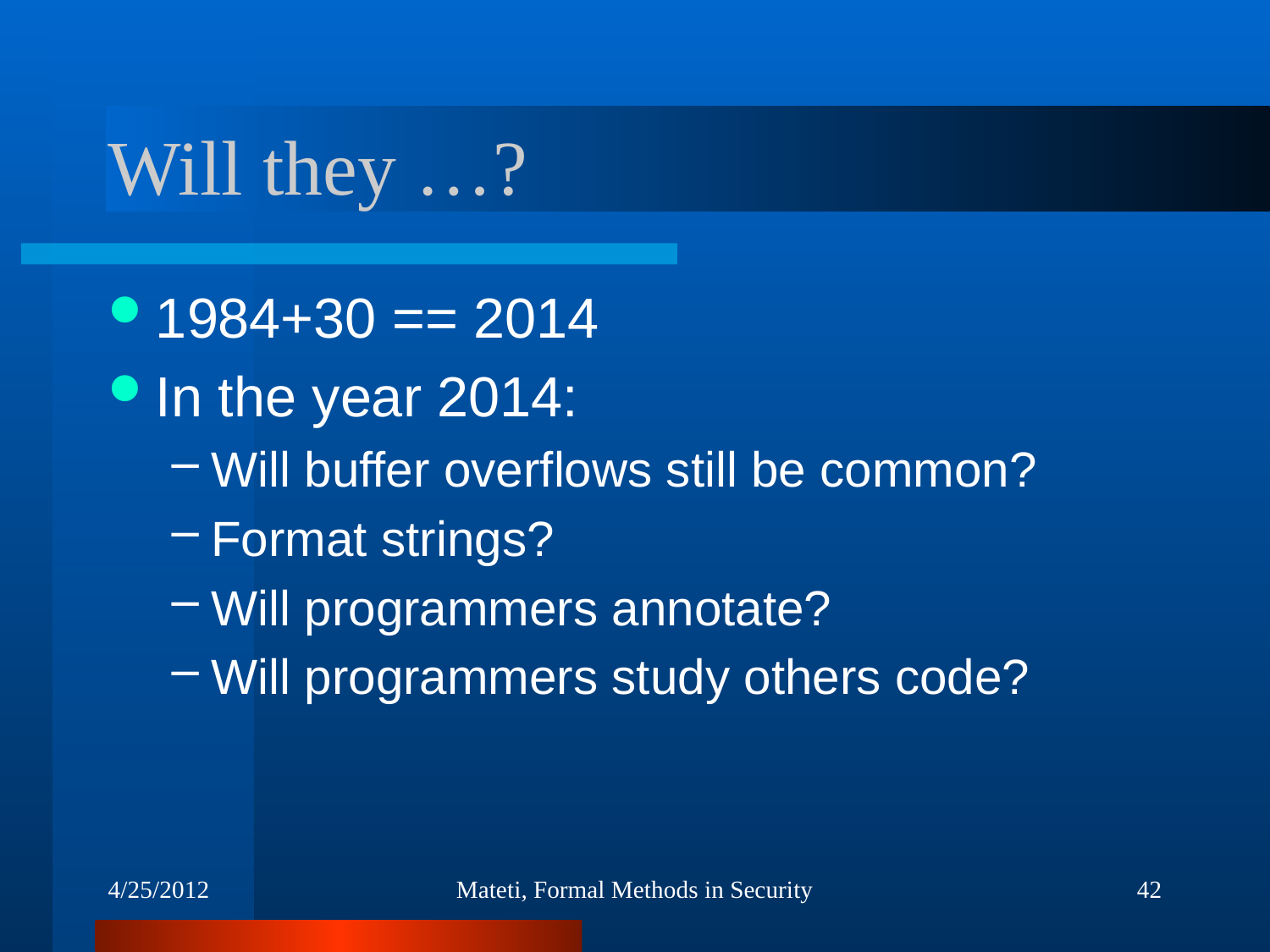

# Will they …?
1984+30 == 2014
In the year 2014:
Will buffer overflows still be common?
Format strings?
Will programmers annotate?
Will programmers study others code?
4/25/2012
Mateti, Formal Methods in Security
42